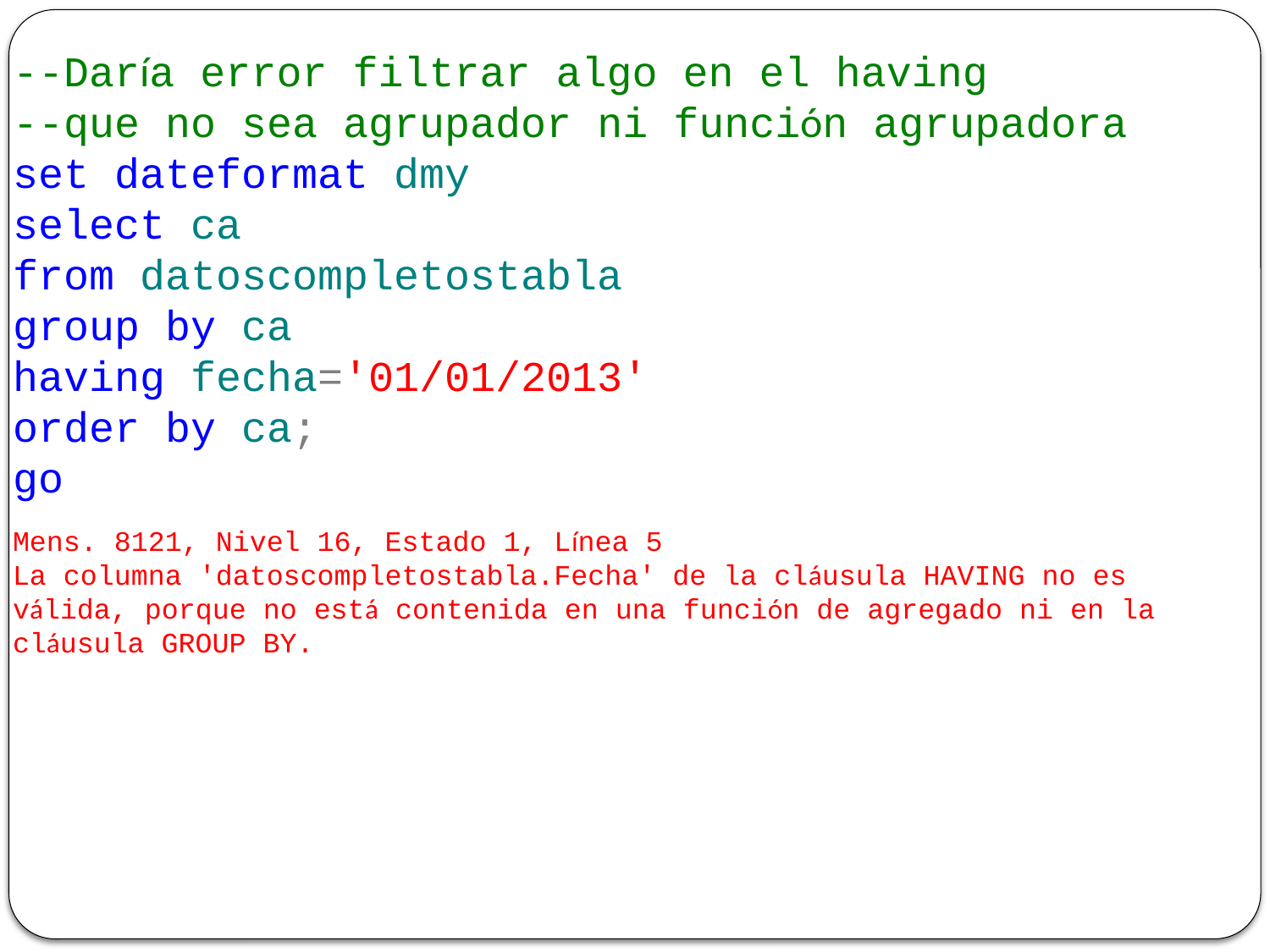

--Daría error filtrar algo en el having
--que no sea agrupador ni función agrupadora
set dateformat dmy
select ca
from datoscompletostabla
group by ca
having fecha='01/01/2013'
order by ca;
go
Mens. 8121, Nivel 16, Estado 1, Línea 5
La columna 'datoscompletostabla.Fecha' de la cláusula HAVING no es válida, porque no está contenida en una función de agregado ni en la cláusula GROUP BY.